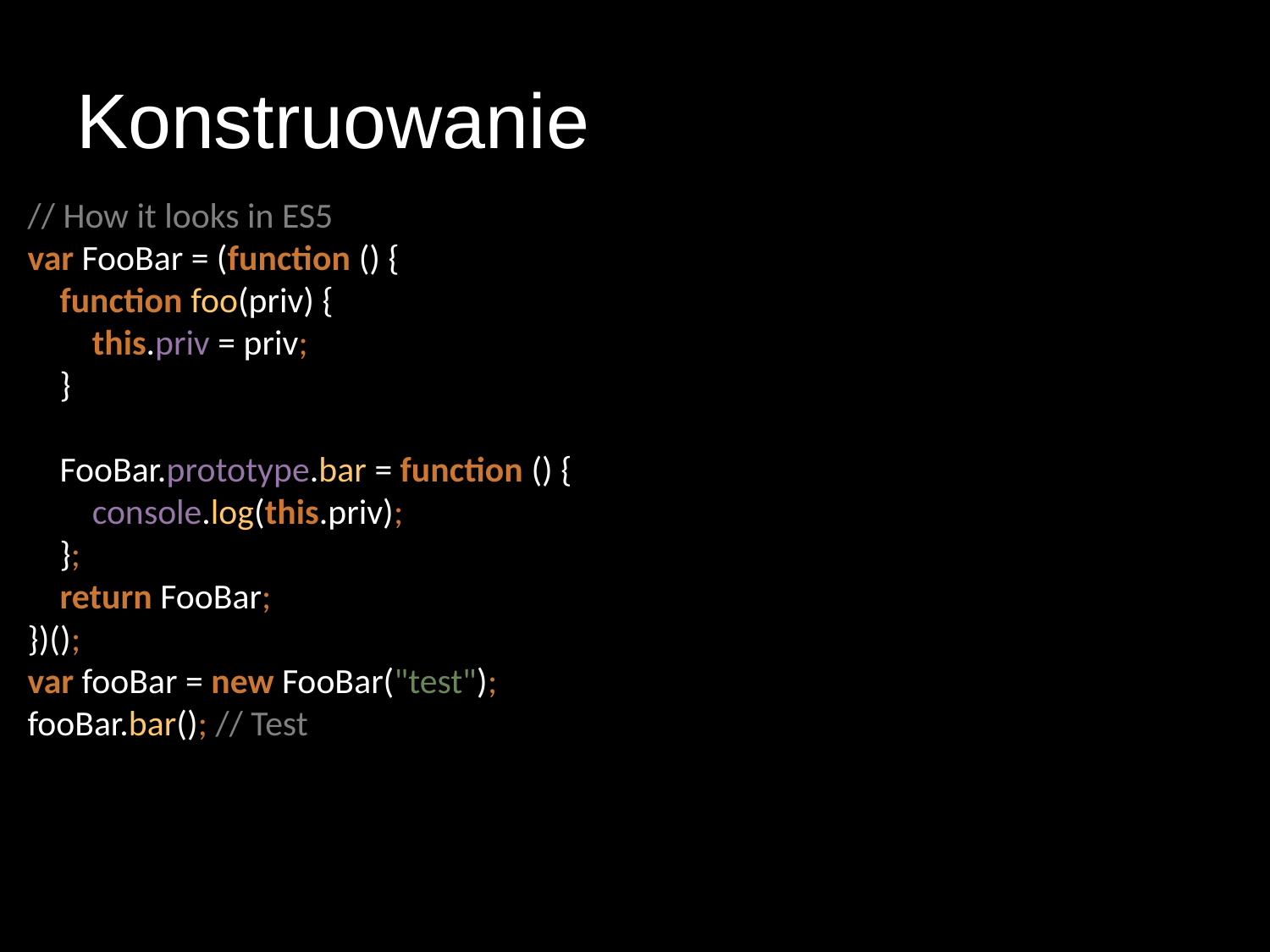

# Konstruowanie
// How it looks in ES5
var FooBar = (function () {
    function foo(priv) {
        this.priv = priv;
    }
    FooBar.prototype.bar = function () {
        console.log(this.priv);
    };
    return FooBar;
})();
var fooBar = new FooBar("test");
fooBar.bar(); // Test